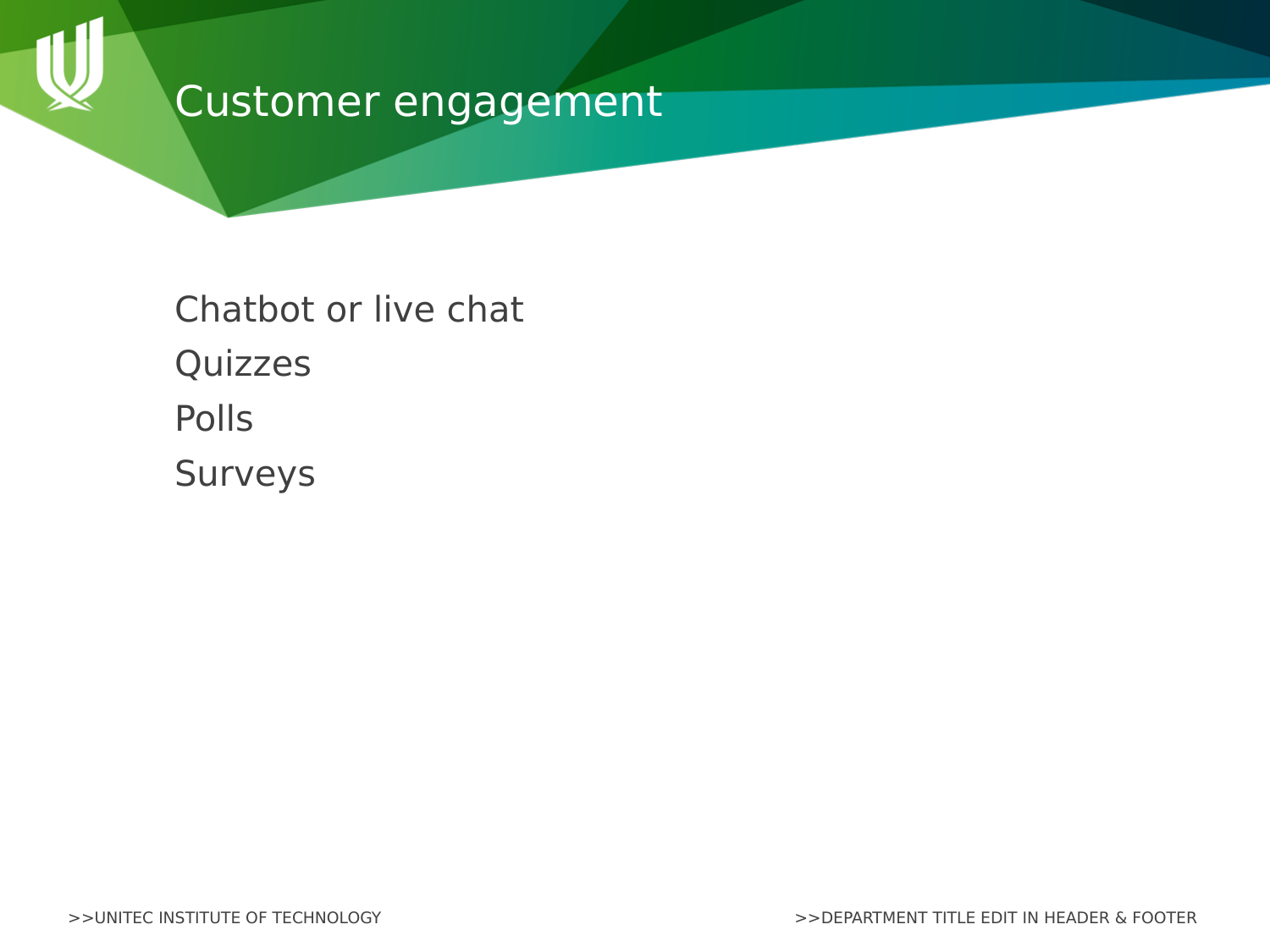

# Customer engagement
Chatbot or live chat
Quizzes
Polls
Surveys

>>DEPARTMENT TITLE EDIT IN HEADER & FOOTER